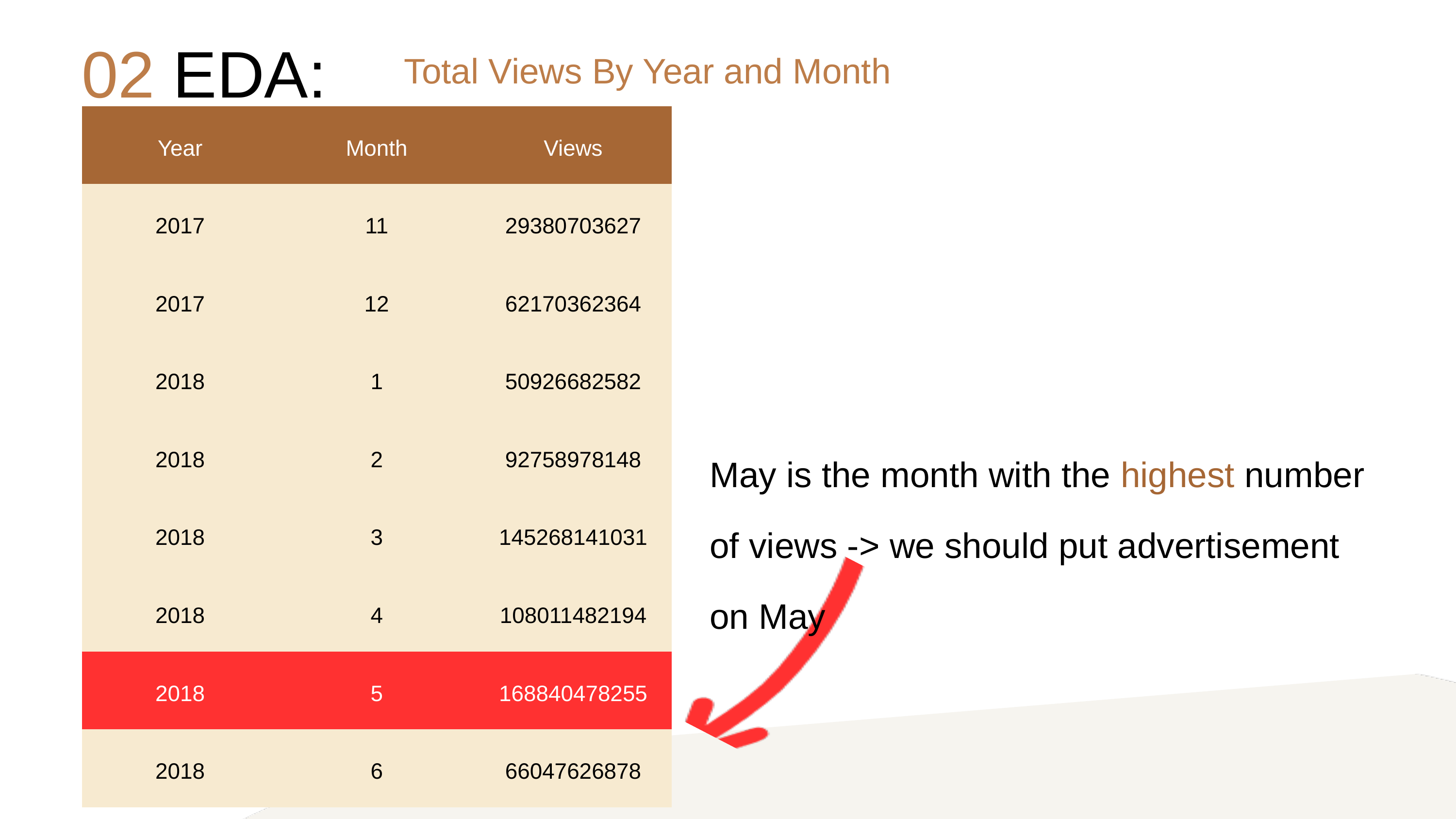

02 EDA:
Total Views By Year and Month
| Year | Month | Views |
| --- | --- | --- |
| 2017 | 11 | 29380703627 |
| 2017 | 12 | 62170362364 |
| 2018 | 1 | 50926682582 |
| 2018 | 2 | 92758978148 |
| 2018 | 3 | 145268141031 |
| 2018 | 4 | 108011482194 |
| 2018 | 5 | 168840478255 |
| 2018 | 6 | 66047626878 |
May is the month with the highest number of views -> we should put advertisement on May